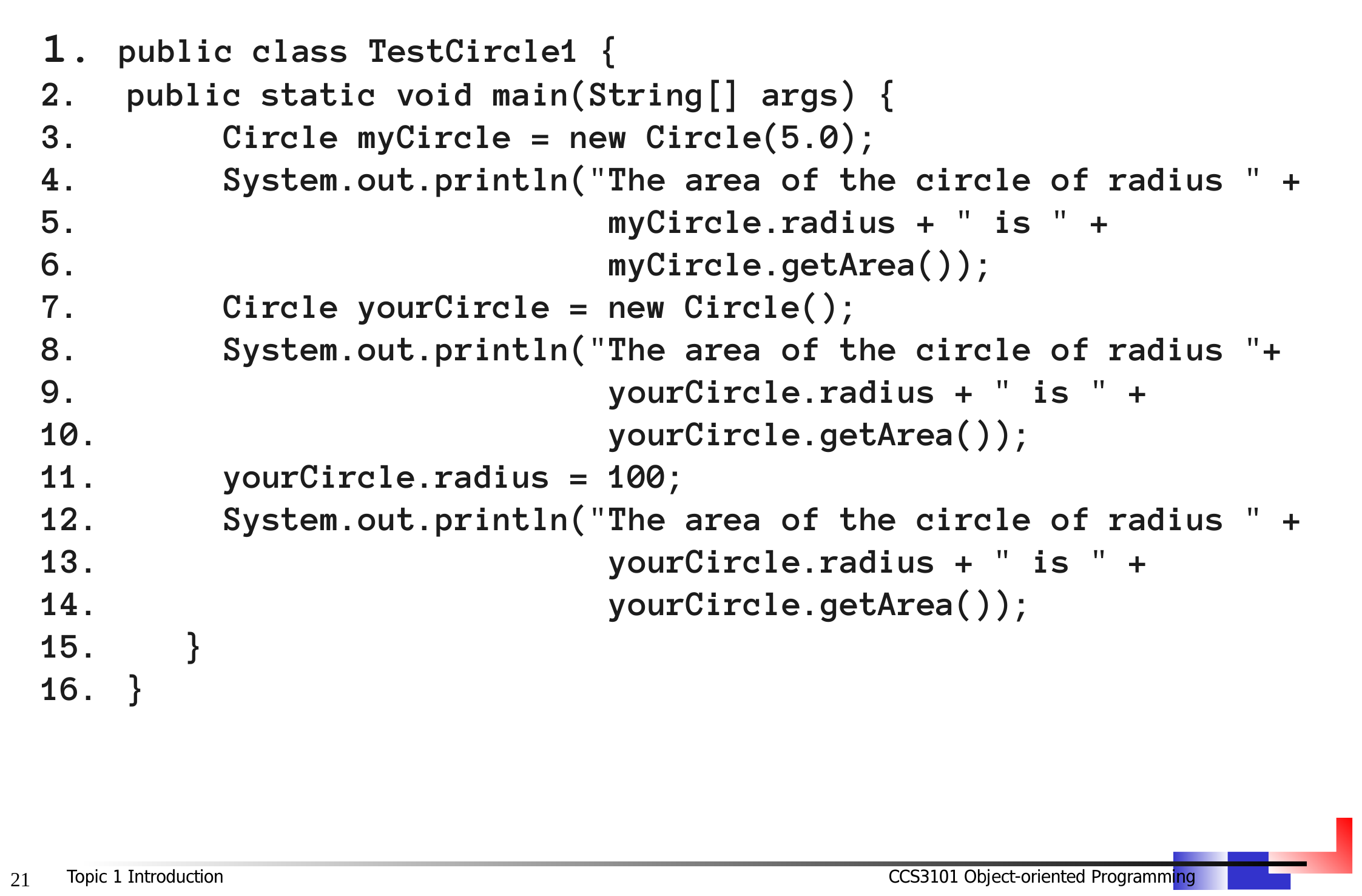

1. public class TestCircle1 {
public static void main(String[] args) {
     Circle myCircle = new Circle(5.0);
     System.out.println("The area of the circle of radius " +
                         myCircle.radius + " is " +
                         myCircle.getArea());
     Circle yourCircle = new Circle();
     System.out.println("The area of the circle of radius "+
                         yourCircle.radius + " is " +
                         yourCircle.getArea());
     yourCircle.radius = 100;
     System.out.println("The area of the circle of radius " +
                         yourCircle.radius + " is " +
                         yourCircle.getArea());
   }
}